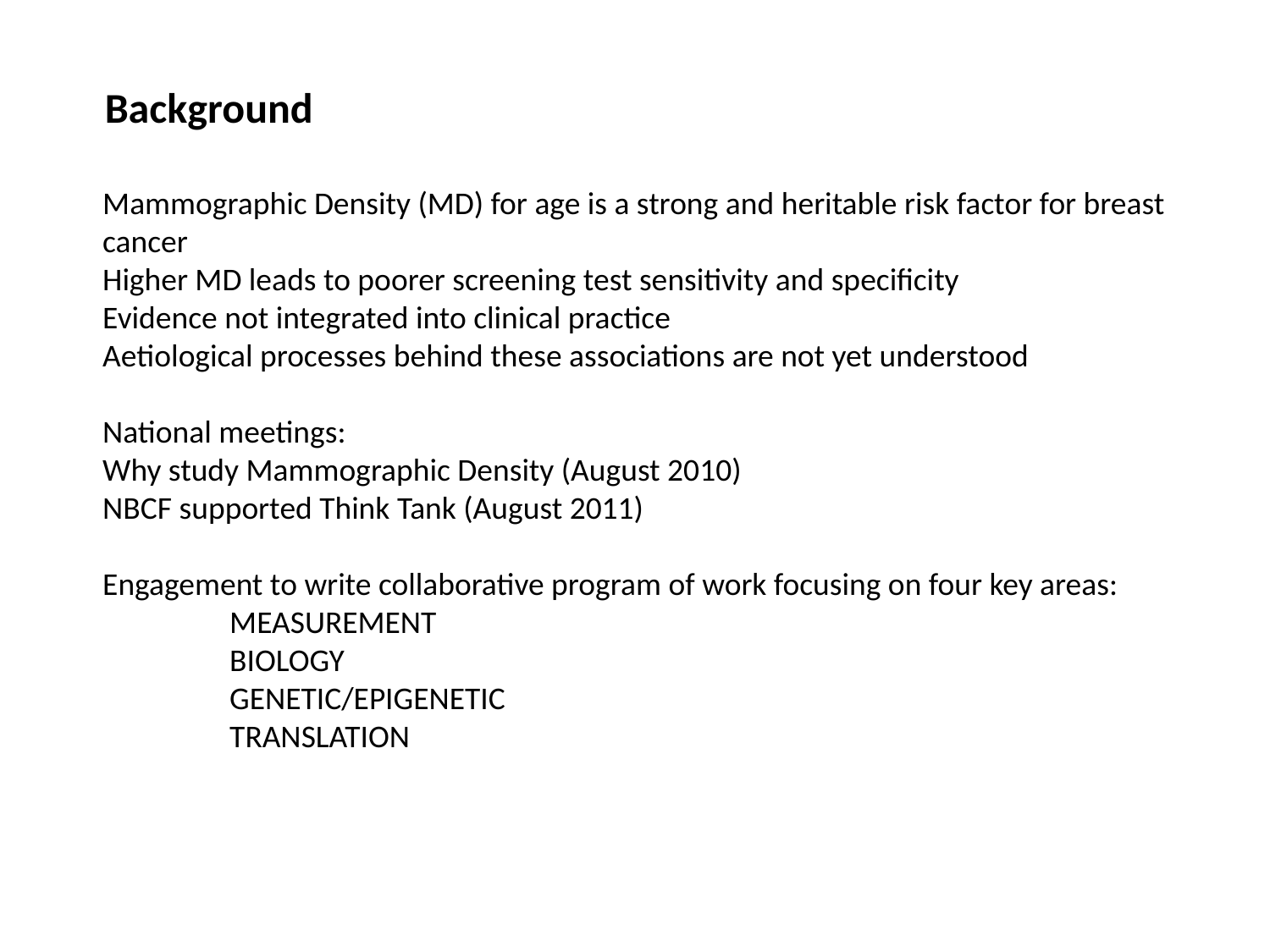

Background
Mammographic Density (MD) for age is a strong and heritable risk factor for breast cancer
Higher MD leads to poorer screening test sensitivity and specificity
Evidence not integrated into clinical practice
Aetiological processes behind these associations are not yet understood

National meetings:
Why study Mammographic Density (August 2010)
NBCF supported Think Tank (August 2011)

Engagement to write collaborative program of work focusing on four key areas:
	MEASUREMENT
	BIOLOGY
	GENETIC/EPIGENETIC
	TRANSLATION